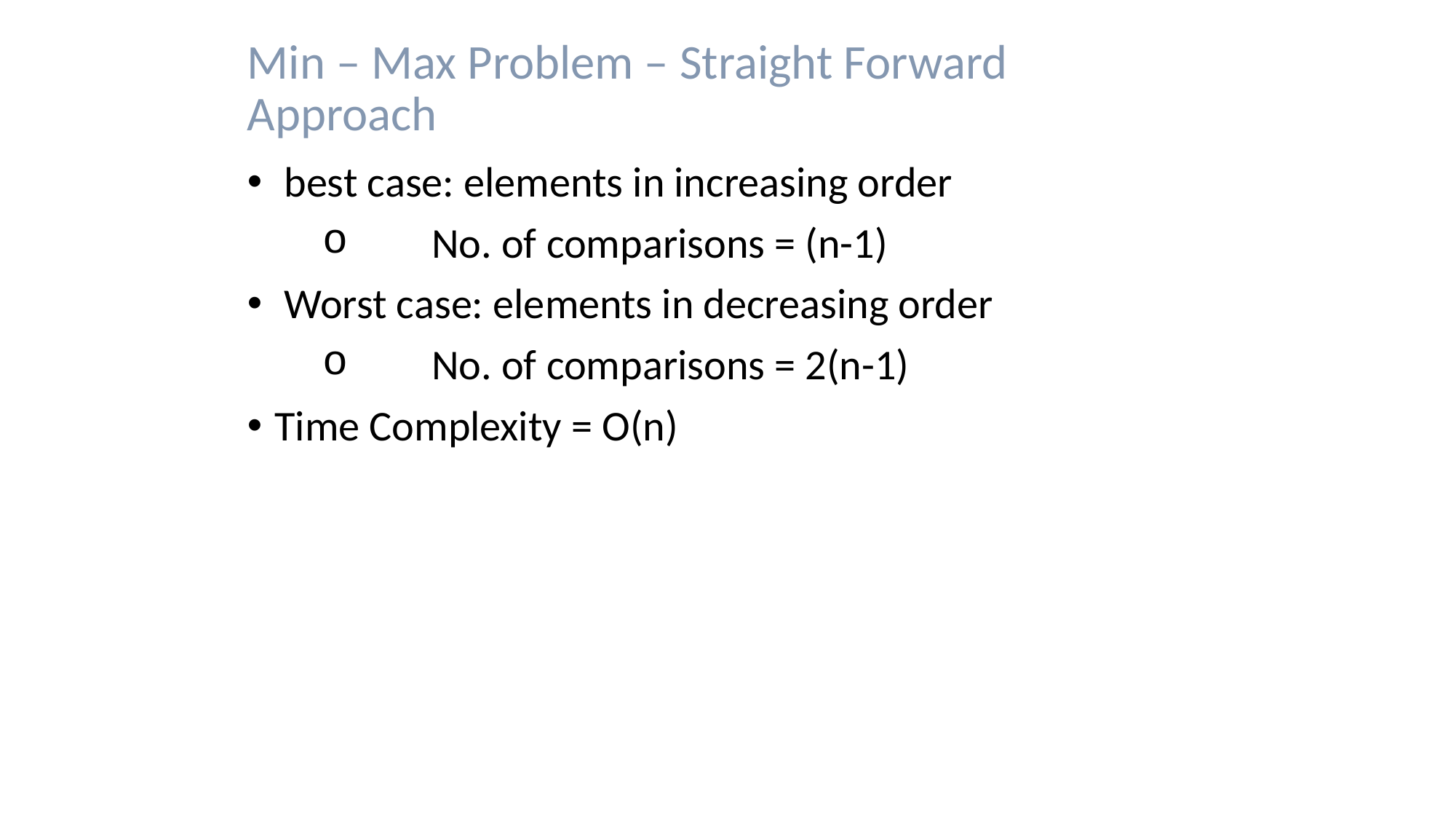

# Min – Max Problem – Straight Forward Approach
 best case: elements in increasing order
	No. of comparisons = (n-1)
 Worst case: elements in decreasing order
	No. of comparisons = 2(n-1)
Time Complexity = O(n)